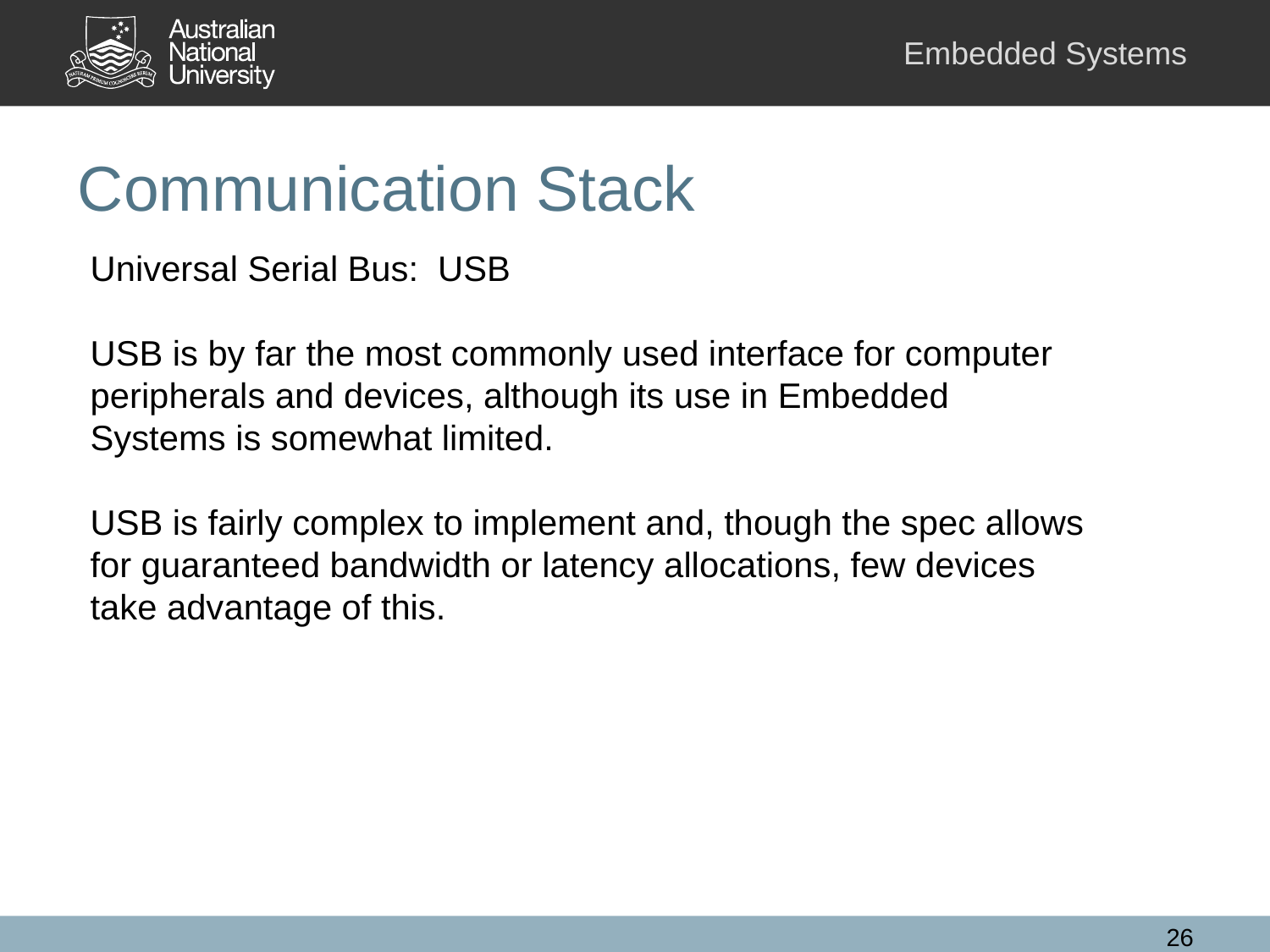

# Communication Stack
Universal Serial Bus:  USB

USB is by far the most commonly used interface for computer peripherals and devices, although its use in Embedded Systems is somewhat limited.

USB is fairly complex to implement and, though the spec allows for guaranteed bandwidth or latency allocations, few devices take advantage of this.
26